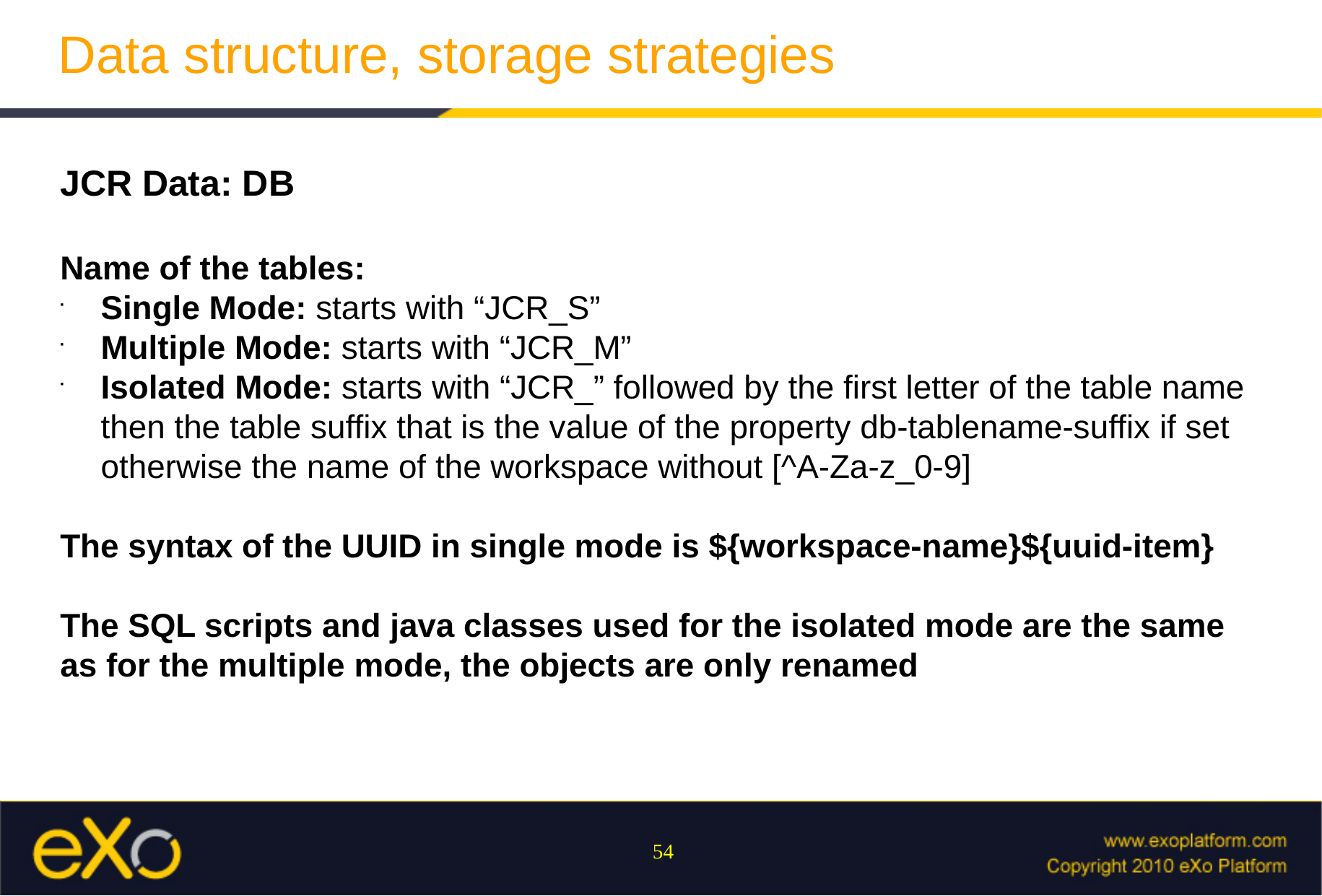

Data structure, storage strategies
JCR Data: DB

Name of the tables:
Single Mode: starts with “JCR_S”
Multiple Mode: starts with “JCR_M”
Isolated Mode: starts with “JCR_” followed by the first letter of the table name then the table suffix that is the value of the property db-tablename-suffix if set otherwise the name of the workspace without [^A-Za-z_0-9]

The syntax of the UUID in single mode is ${workspace-name}${uuid-item}

The SQL scripts and java classes used for the isolated mode are the same as for the multiple mode, the objects are only renamed